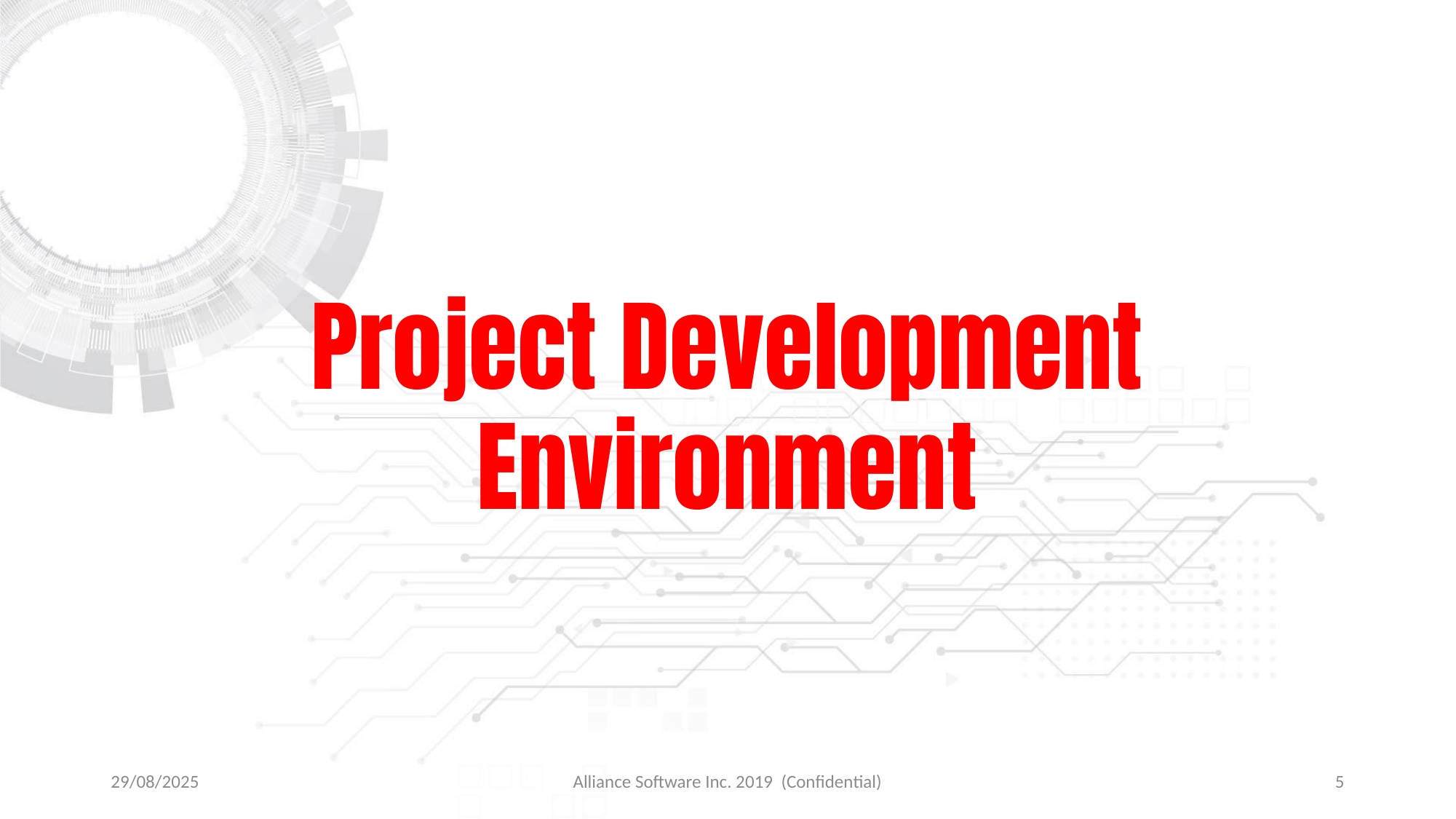

Project Development Environment
29/08/2025
Alliance Software Inc. 2019  (Confidential)
5